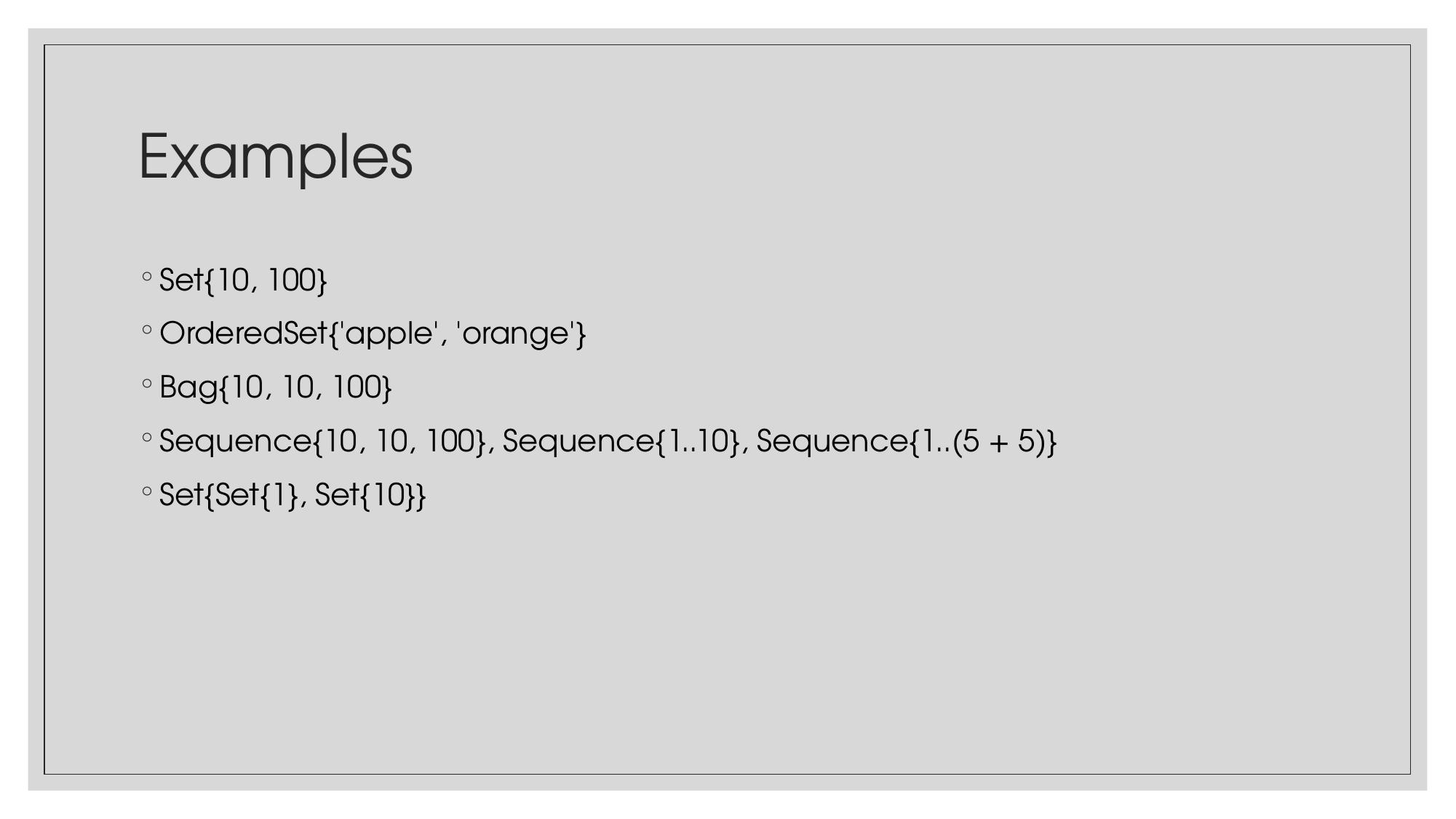

# Examples
Set{10, 100}
OrderedSet{'apple', 'orange'}
Bag{10, 10, 100}
Sequence{10, 10, 100}, Sequence{1..10}, Sequence{1..(5 + 5)}
Set{Set{1}, Set{10}}